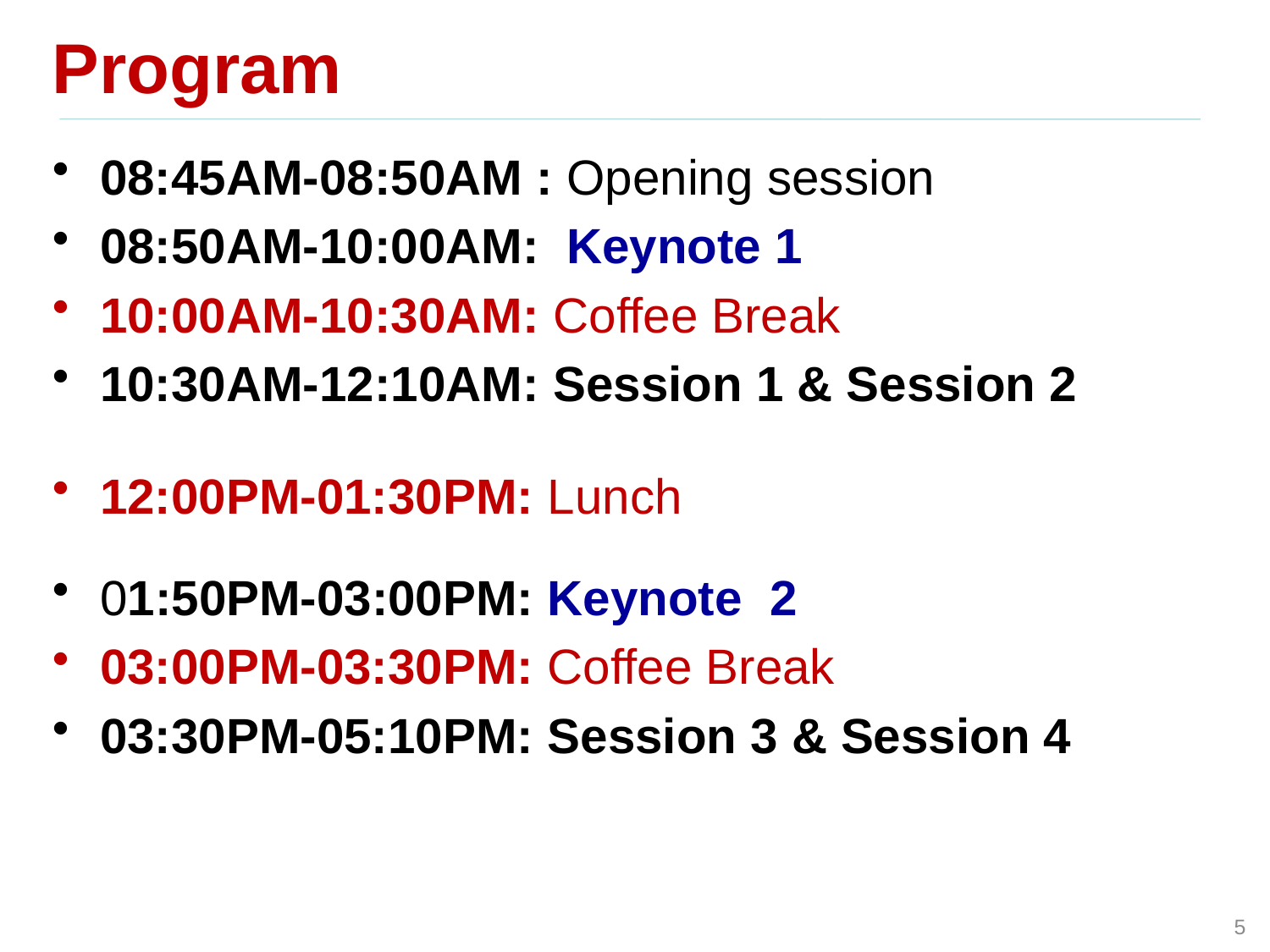

# Program
08:45AM-08:50AM : Opening session
08:50AM-10:00AM:  Keynote 1
10:00AM-10:30AM: Coffee Break
10:30AM-12:10AM: Session 1 & Session 2
12:00PM-01:30PM: Lunch
01:50PM-03:00PM: Keynote  2
03:00PM-03:30PM: Coffee Break
03:30PM-05:10PM: Session 3 & Session 4

5